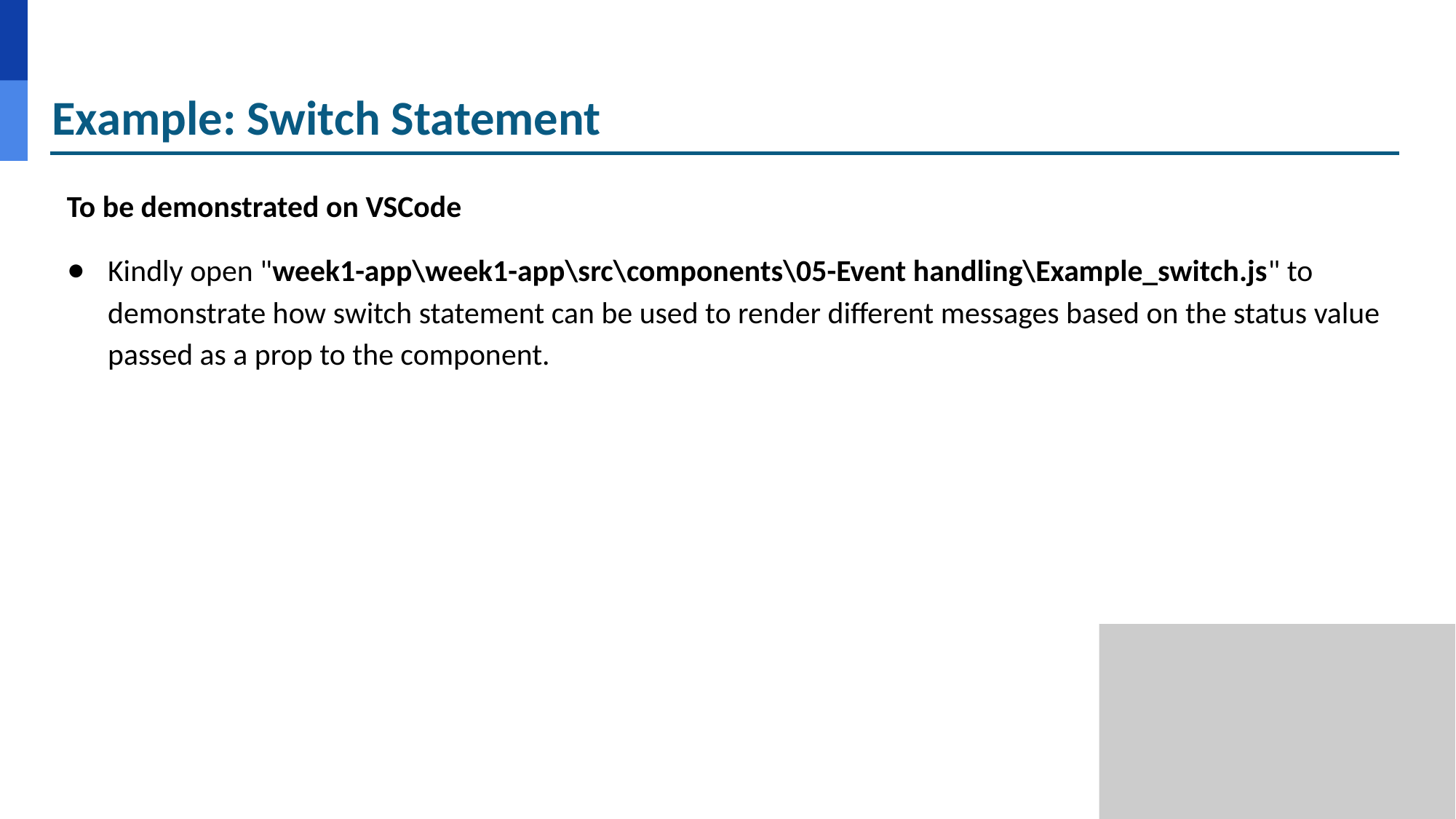

# Example: Switch Statement
To be demonstrated on VSCode
Kindly open "week1-app\week1-app\src\components\05-Event handling\Example_switch.js" to demonstrate how switch statement can be used to render different messages based on the status value passed as a prop to the component.